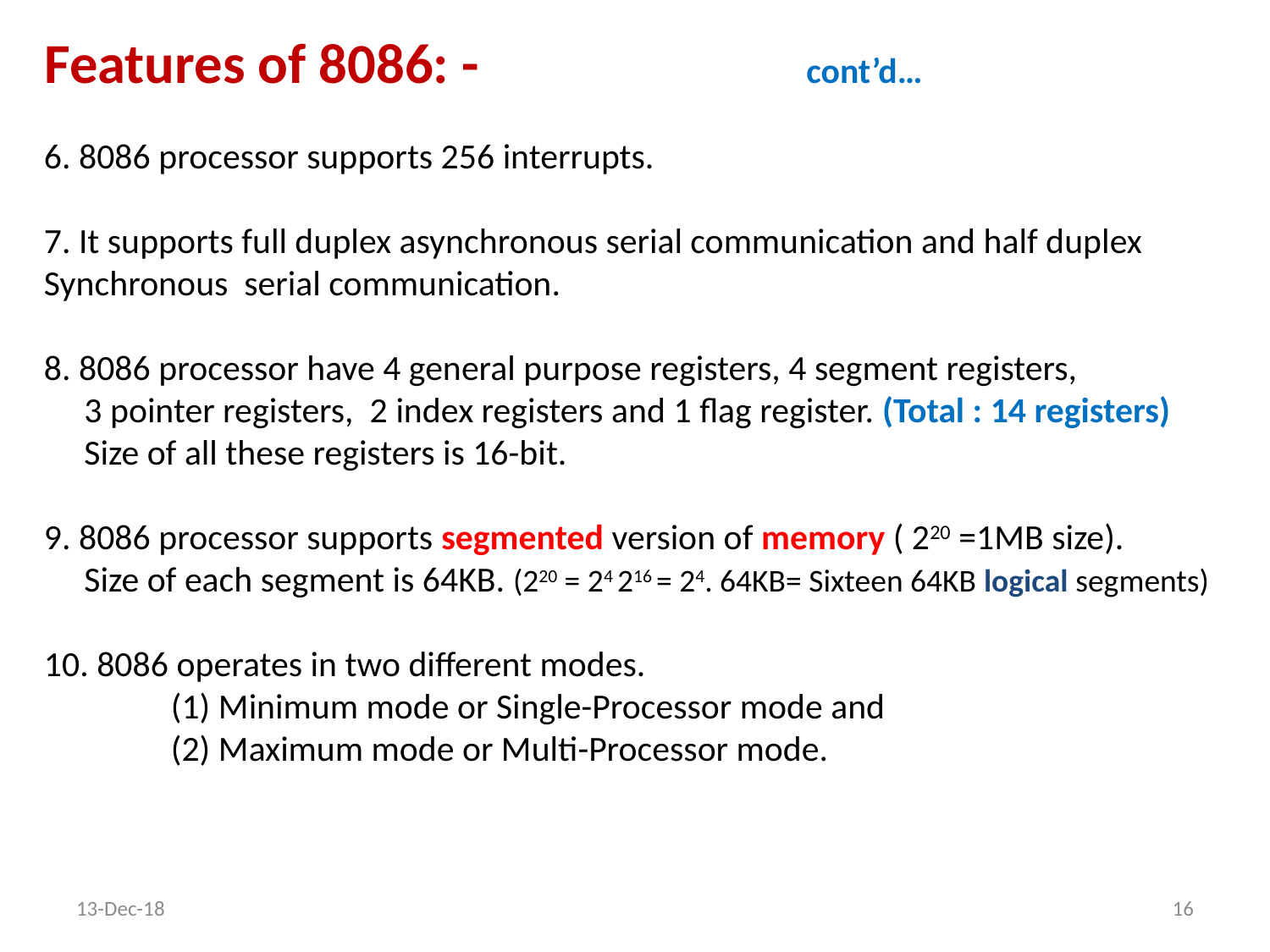

Features of 8086: -                  	cont’d…
6. 8086 processor supports 256 interrupts.

7. It supports full duplex asynchronous serial communication and half duplex
Synchronous  serial communication.

8. 8086 processor have 4 general purpose registers, 4 segment registers,
     3 pointer registers,  2 index registers and 1 flag register. (Total : 14 registers)
     Size of all these registers is 16-bit.

9. 8086 processor supports segmented version of memory ( 220 =1MB size).
     Size of each segment is 64KB. (220 = 24 216 = 24. 64KB= Sixteen 64KB logical segments)

10. 8086 operates in two different modes.
	(1) Minimum mode or Single-Processor mode and
	(2) Maximum mode or Multi-Processor mode.

13-Dec-18
16